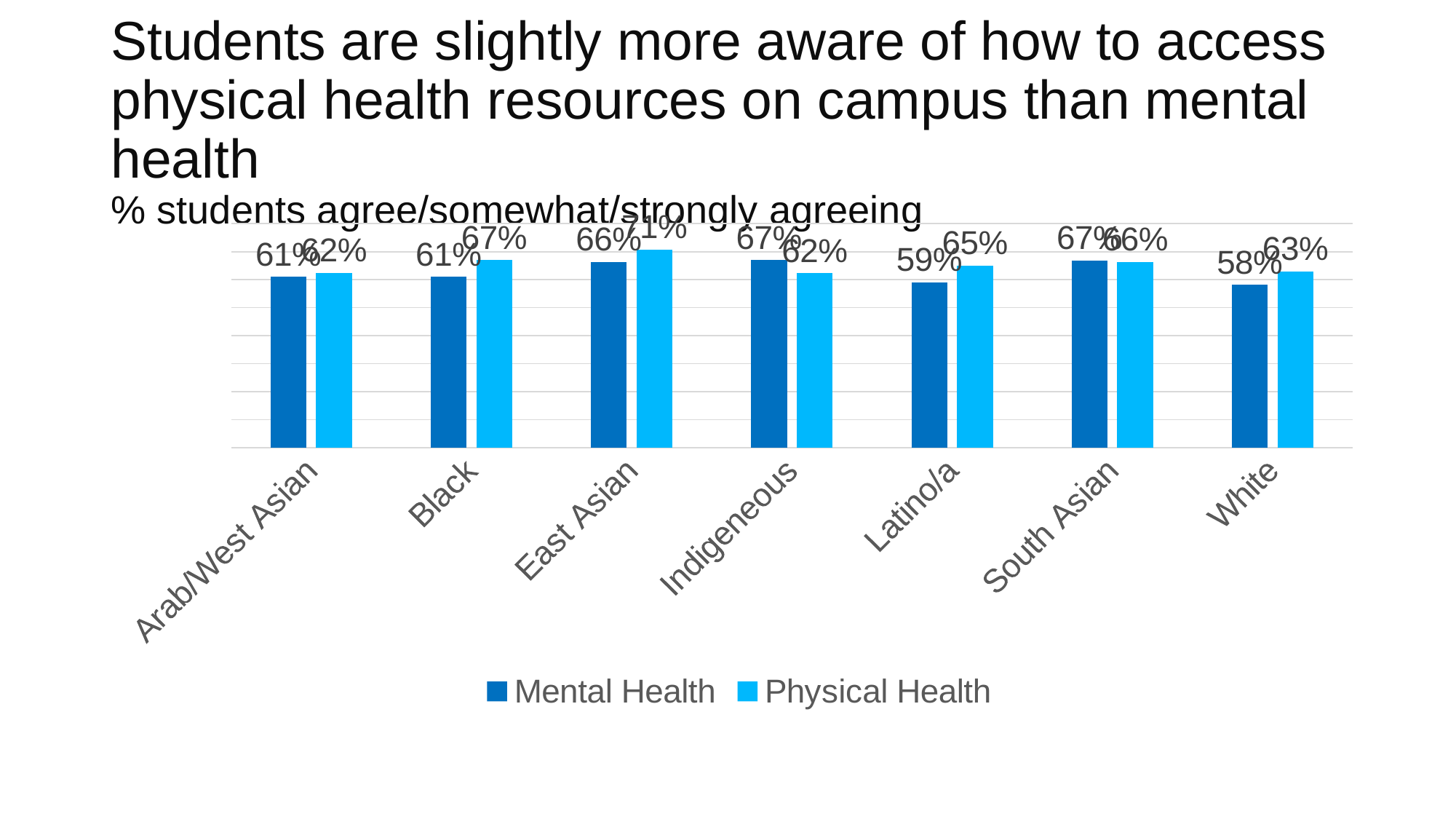

# Students are slightly more aware of how to access physical health resources on campus than mental health % students agree/somewhat/strongly agreeing

### Chart

| Category | Mental Health | Physical Health |
|---|---|---|
| Arab/West Asian | 0.61 | 0.6243 |
| Black | 0.61 | 0.67 |
| East Asian | 0.6642 | 0.708 |
| Indigeneous | 0.67 | 0.623 |
| Latino/a | 0.59 | 0.65 |
| South Asian | 0.6688 | 0.6634 |
| White | 0.582 | 0.6295 |